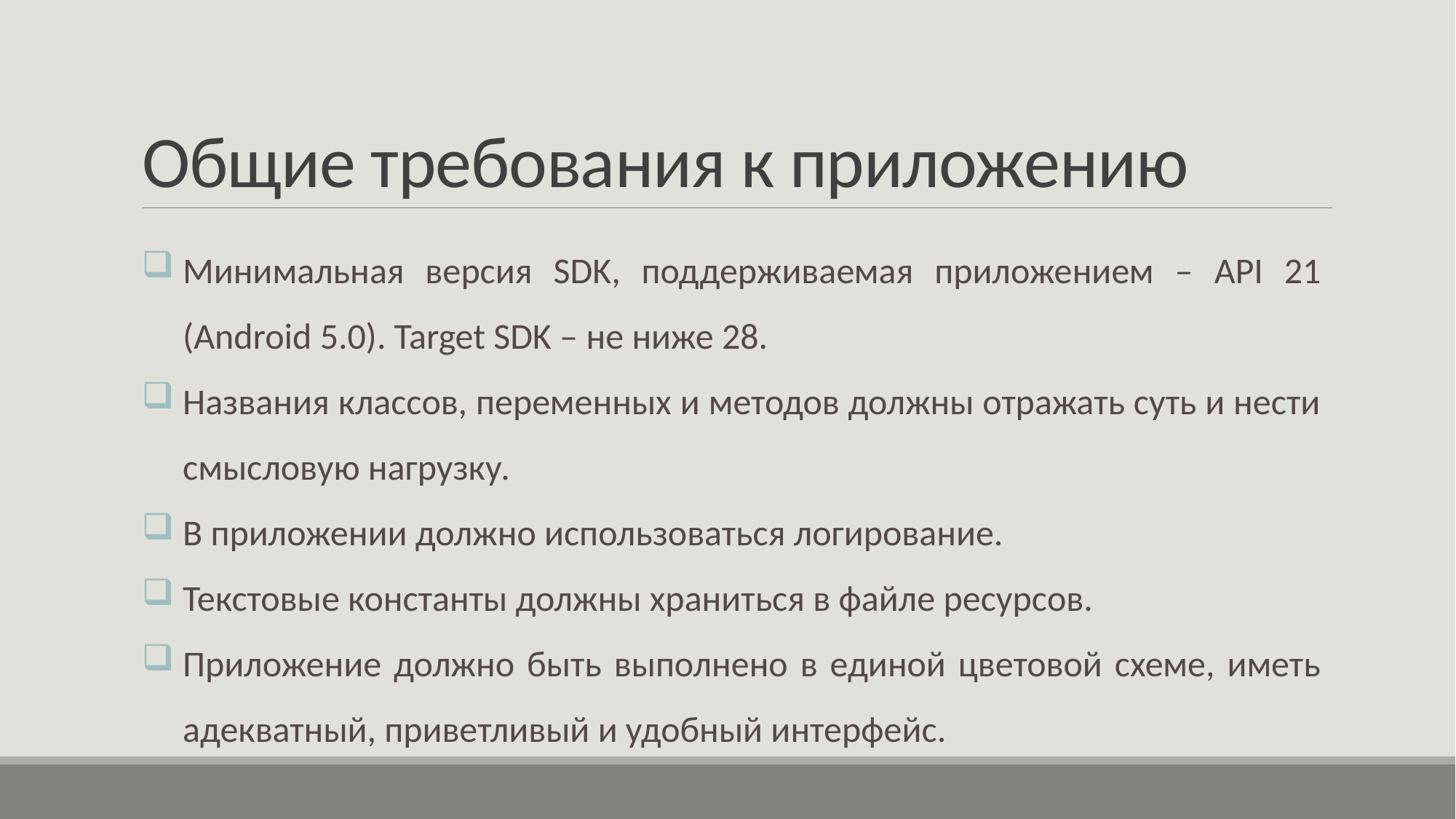

# Общие требования к приложению
Минимальная версия SDK, поддерживаемая приложением – API 21 (Android 5.0). Target SDK – не ниже 28.
Названия классов, переменных и методов должны отражать суть и нести смысловую нагрузку.
В приложении должно использоваться логирование.
Текстовые константы должны храниться в файле ресурсов.
Приложение должно быть выполнено в единой цветовой схеме, иметь адекватный, приветливый и удобный интерфейс.